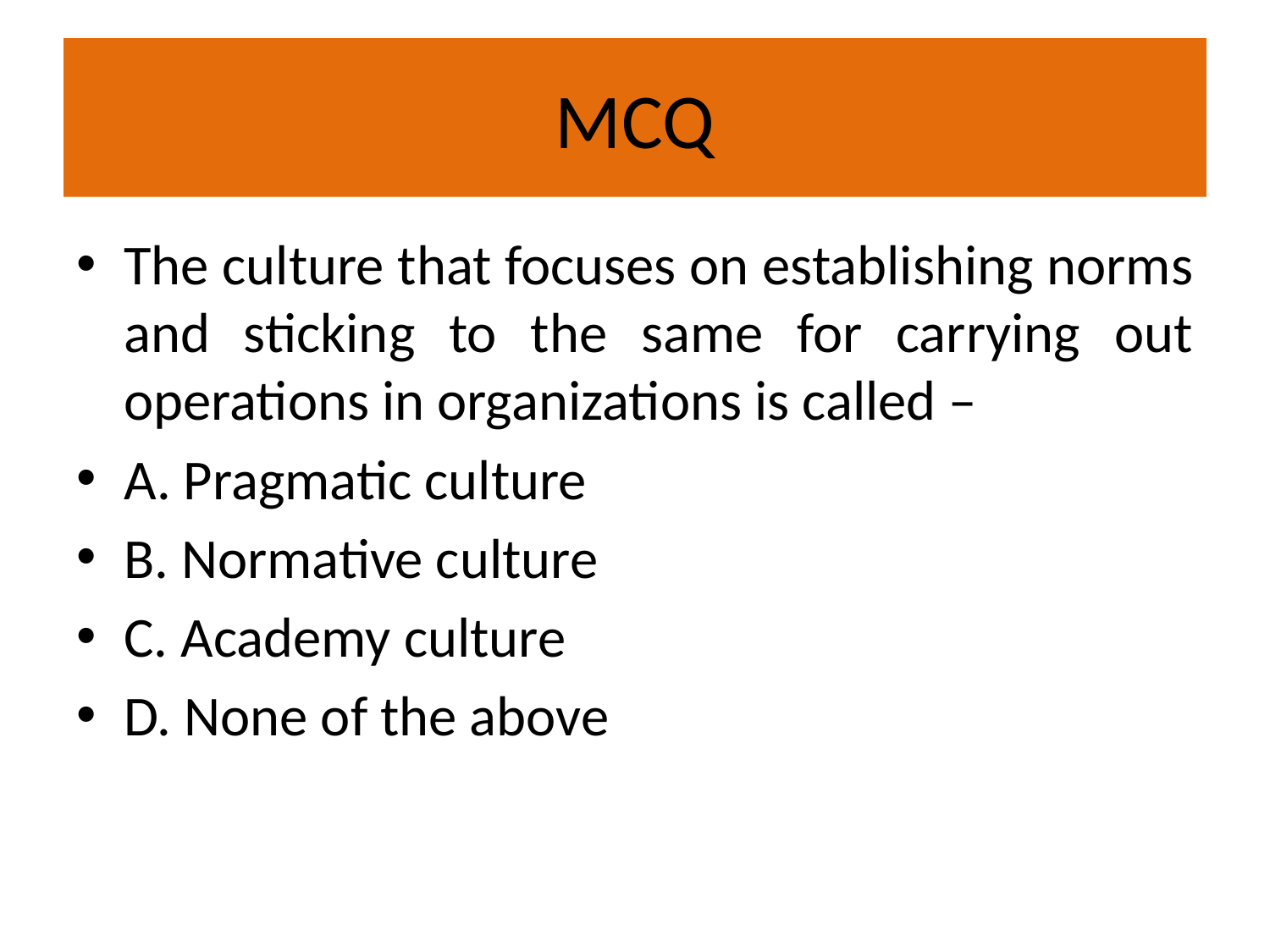

# MCQ
The culture that focuses on establishing norms and sticking to the same for carrying out operations in organizations is called –
A. Pragmatic culture
B. Normative culture
C. Academy culture
D. None of the above